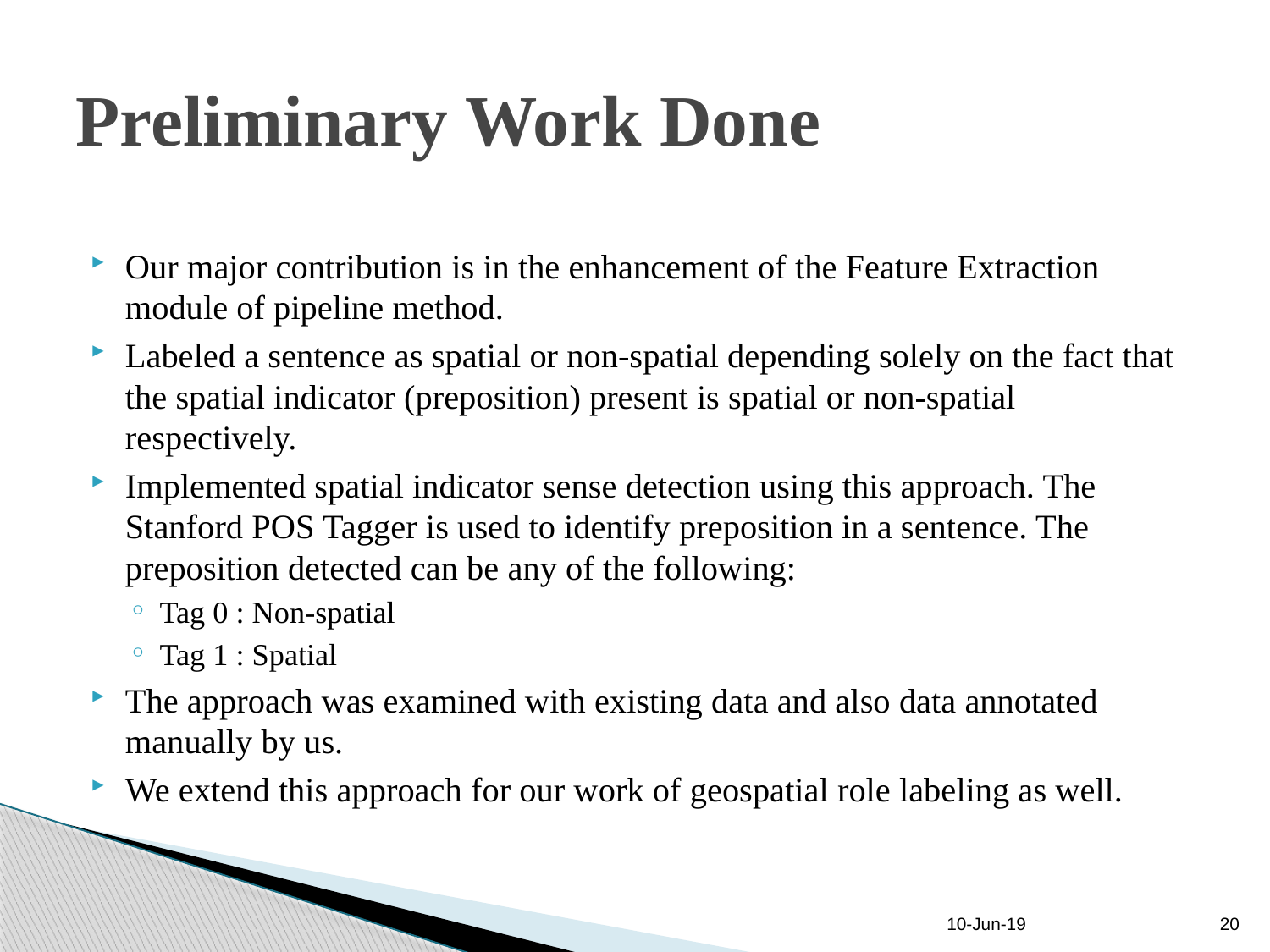

# Preliminary Work Done

Our major contribution is in the enhancement of the Feature Extraction module of pipeline method.
Labeled a sentence as spatial or non-spatial depending solely on the fact that the spatial indicator (preposition) present is spatial or non-spatial respectively.
Implemented spatial indicator sense detection using this approach. The Stanford POS Tagger is used to identify preposition in a sentence. The preposition detected can be any of the following:
Tag 0 : Non-spatial
Tag 1 : Spatial
The approach was examined with existing data and also data annotated manually by us.
We extend this approach for our work of geospatial role labeling as well.
10-Jun-19
20